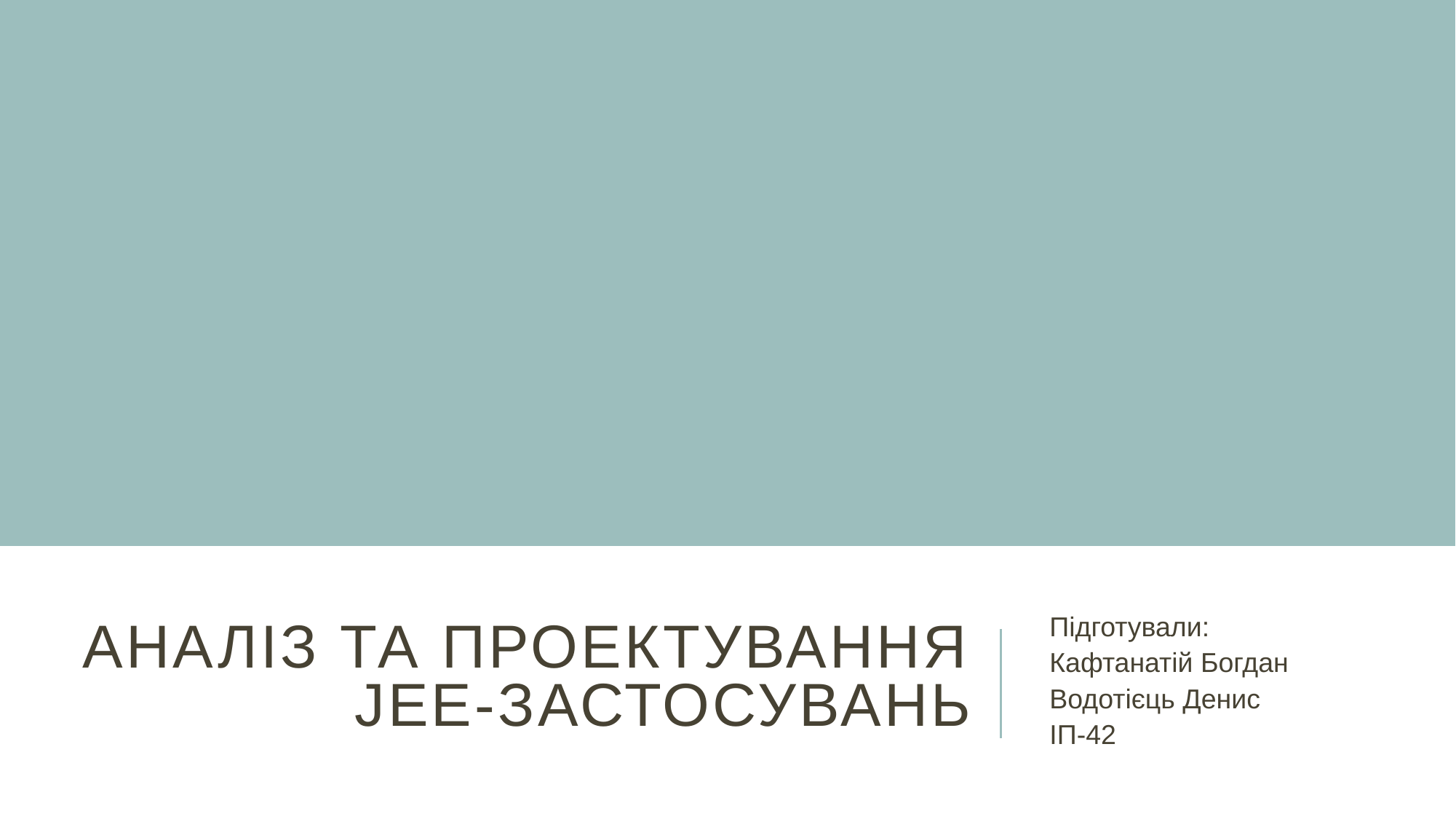

# Аналіз та проектування JEE-застосувань
Підготували:
Кафтанатій Богдан
Водотієць Денис
ІП-42